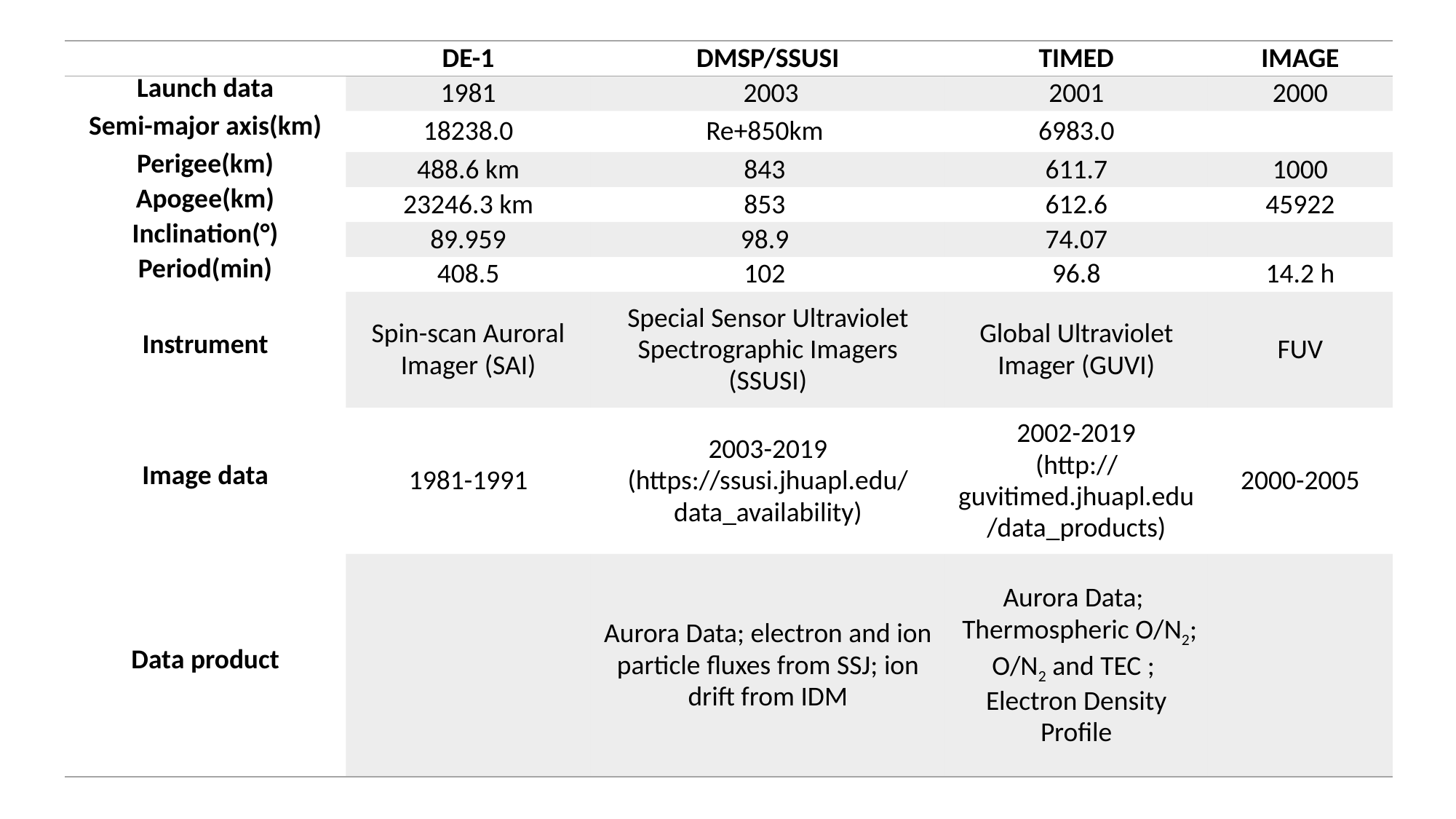

|  | DE-1 | DMSP/SSUSI | TIMED | IMAGE |
| --- | --- | --- | --- | --- |
| Launch data | 1981 | 2003 | 2001 | 2000 |
| Semi-major axis(km) | 18238.0 | Re+850km | 6983.0 |  |
| Perigee(km) | 488.6 km | 843 | 611.7 | 1000 |
| Apogee(km) | 23246.3 km | 853 | 612.6 | 45922 |
| Inclination(°) | 89.959 | 98.9 | 74.07 |  |
| Period(min) | 408.5 | 102 | 96.8 | 14.2 h |
| Instrument | Spin-scan Auroral Imager (SAI) | Special Sensor Ultraviolet Spectrographic Imagers (SSUSI) | Global Ultraviolet Imager (GUVI) | FUV |
| Image data | 1981-1991 | 2003-2019 (https://ssusi.jhuapl.edu/data\_availability) | 2002-2019 (http://guvitimed.jhuapl.edu/data\_products) | 2000-2005 |
| Data product |  | Aurora Data; electron and ion particle fluxes from SSJ; ion drift from IDM | Aurora Data;  Thermospheric O/N2; O/N2 and TEC ; Electron Density Profile |  |